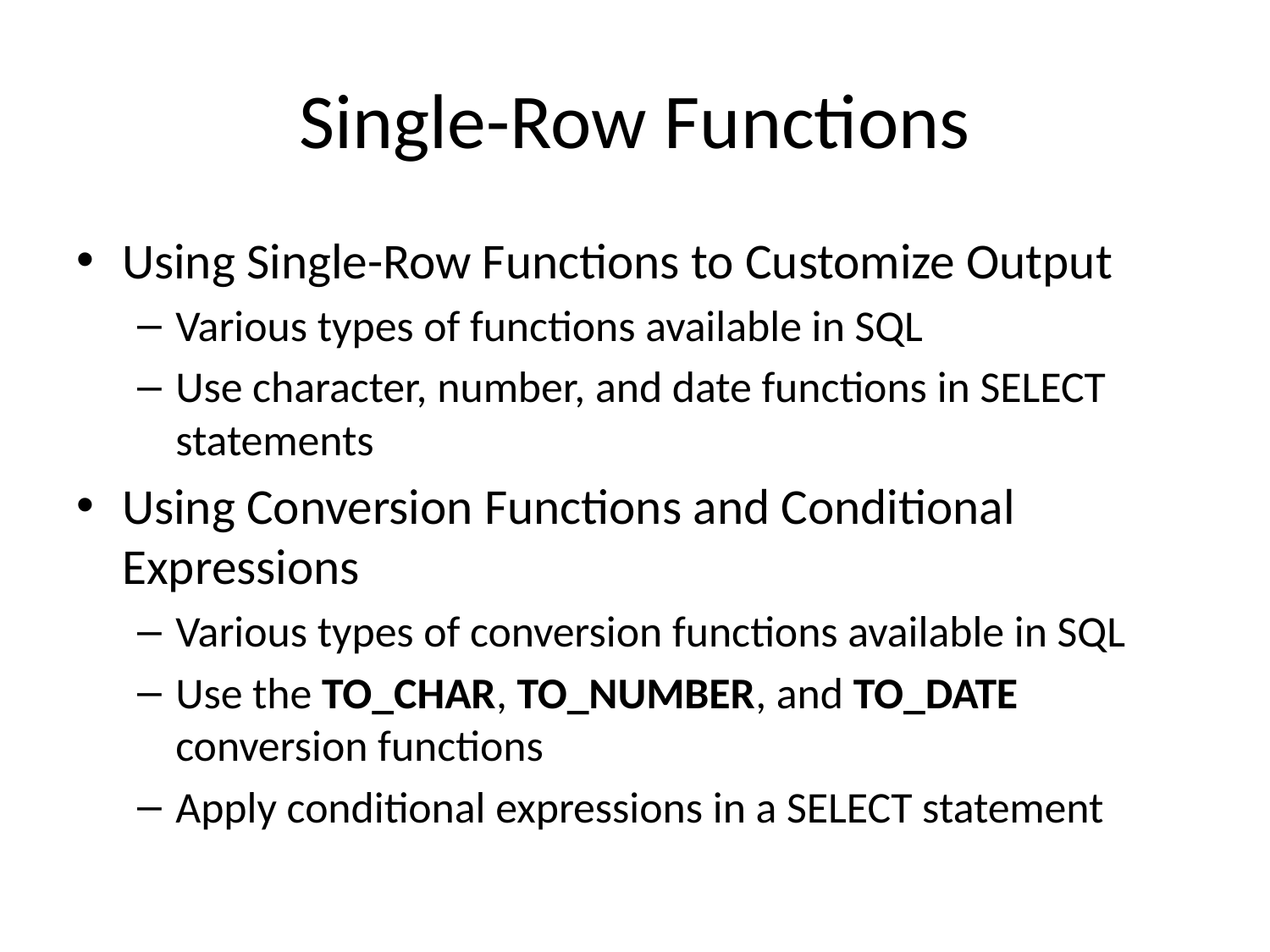

# Single-Row Functions
Using Single-Row Functions to Customize Output
Various types of functions available in SQL
Use character, number, and date functions in SELECT statements
Using Conversion Functions and Conditional Expressions
Various types of conversion functions available in SQL
Use the TO_CHAR, TO_NUMBER, and TO_DATE conversion functions
Apply conditional expressions in a SELECT statement